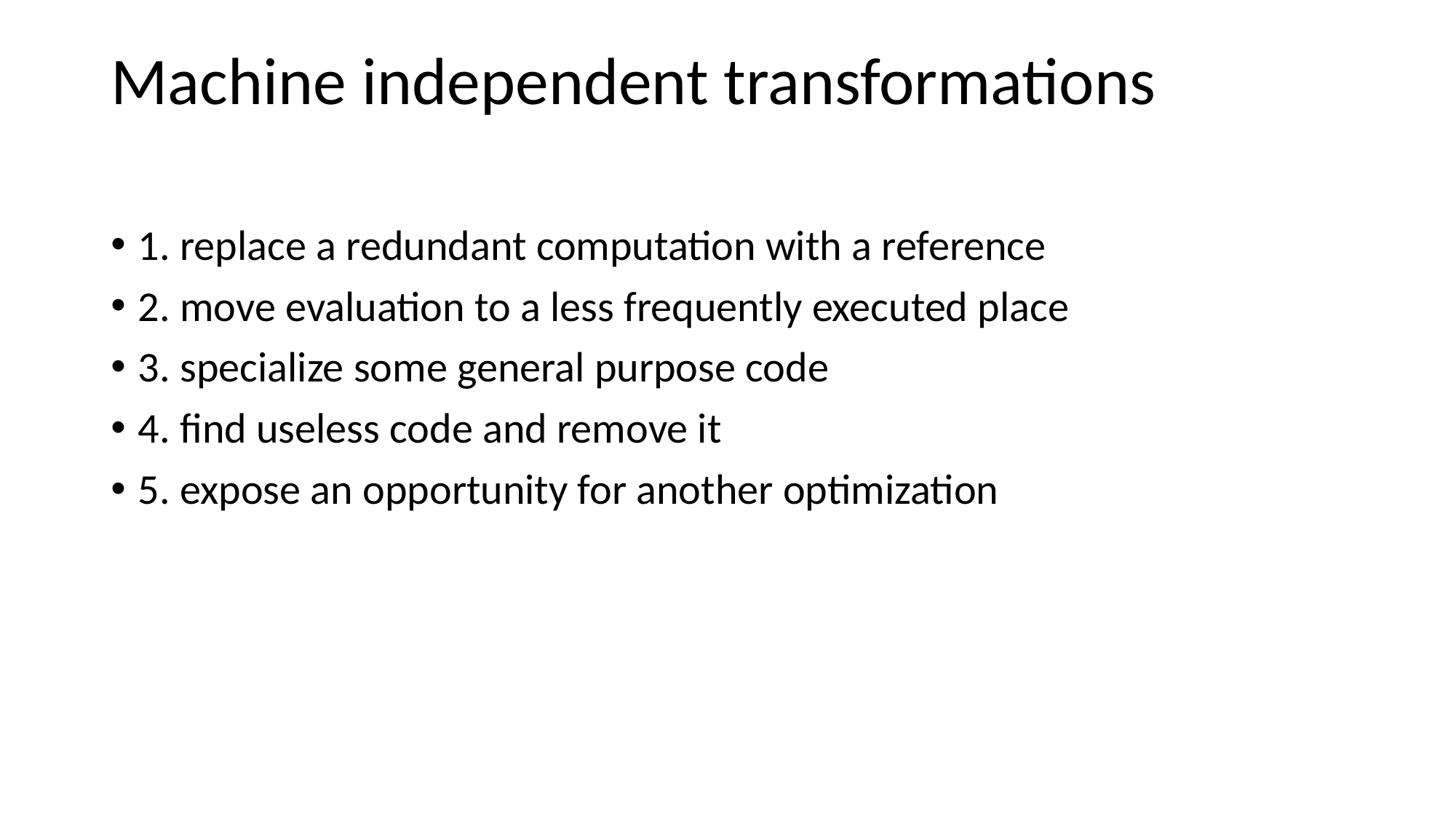

# Machine independent transformations
1. replace a redundant computation with a reference
2. move evaluation to a less frequently executed place
3. specialize some general purpose code
4. find useless code and remove it
5. expose an opportunity for another optimization